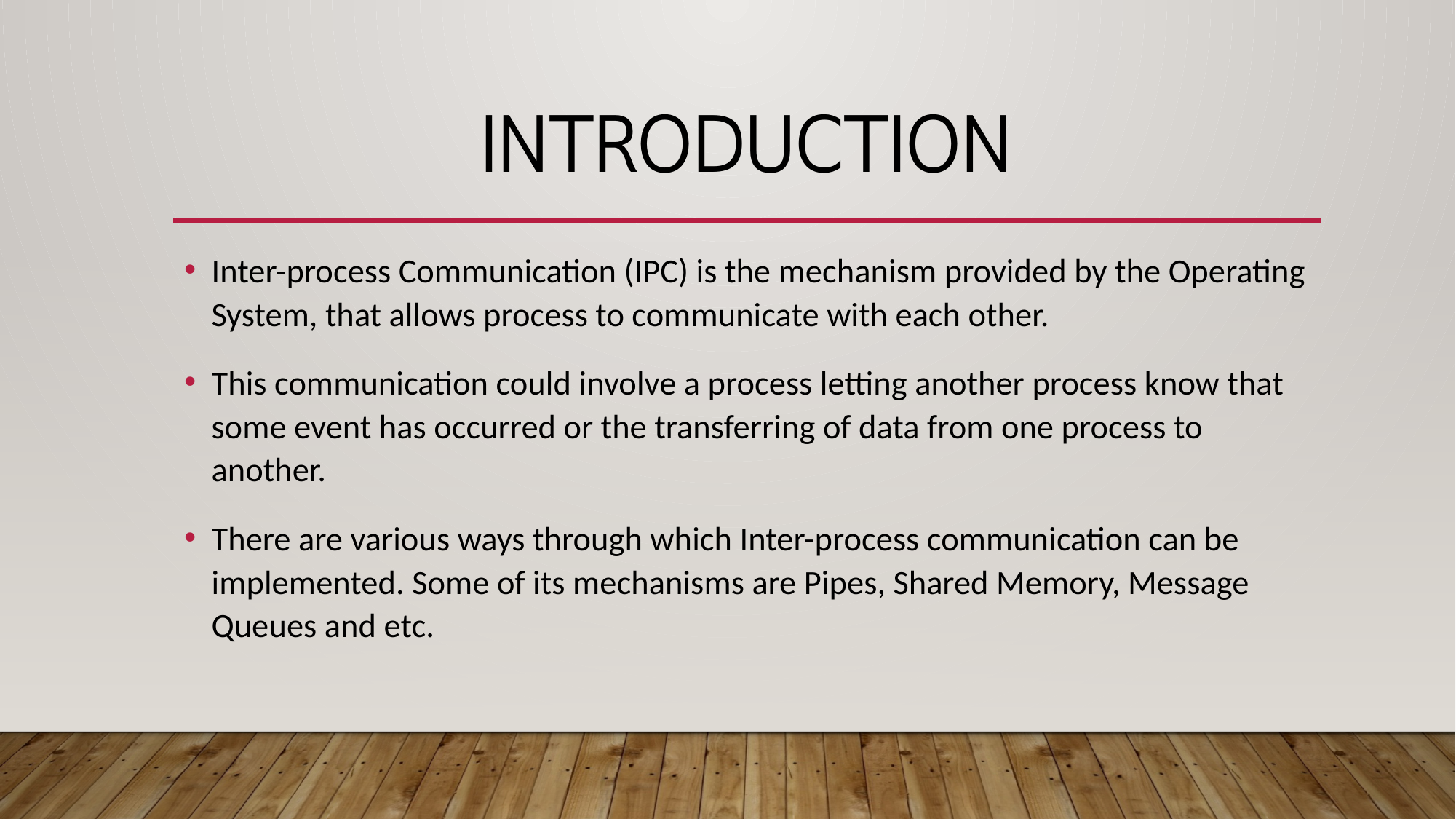

# introduction
Inter-process Communication (IPC) is the mechanism provided by the Operating System, that allows process to communicate with each other.
This communication could involve a process letting another process know that some event has occurred or the transferring of data from one process to another.
There are various ways through which Inter-process communication can be implemented. Some of its mechanisms are Pipes, Shared Memory, Message Queues and etc.